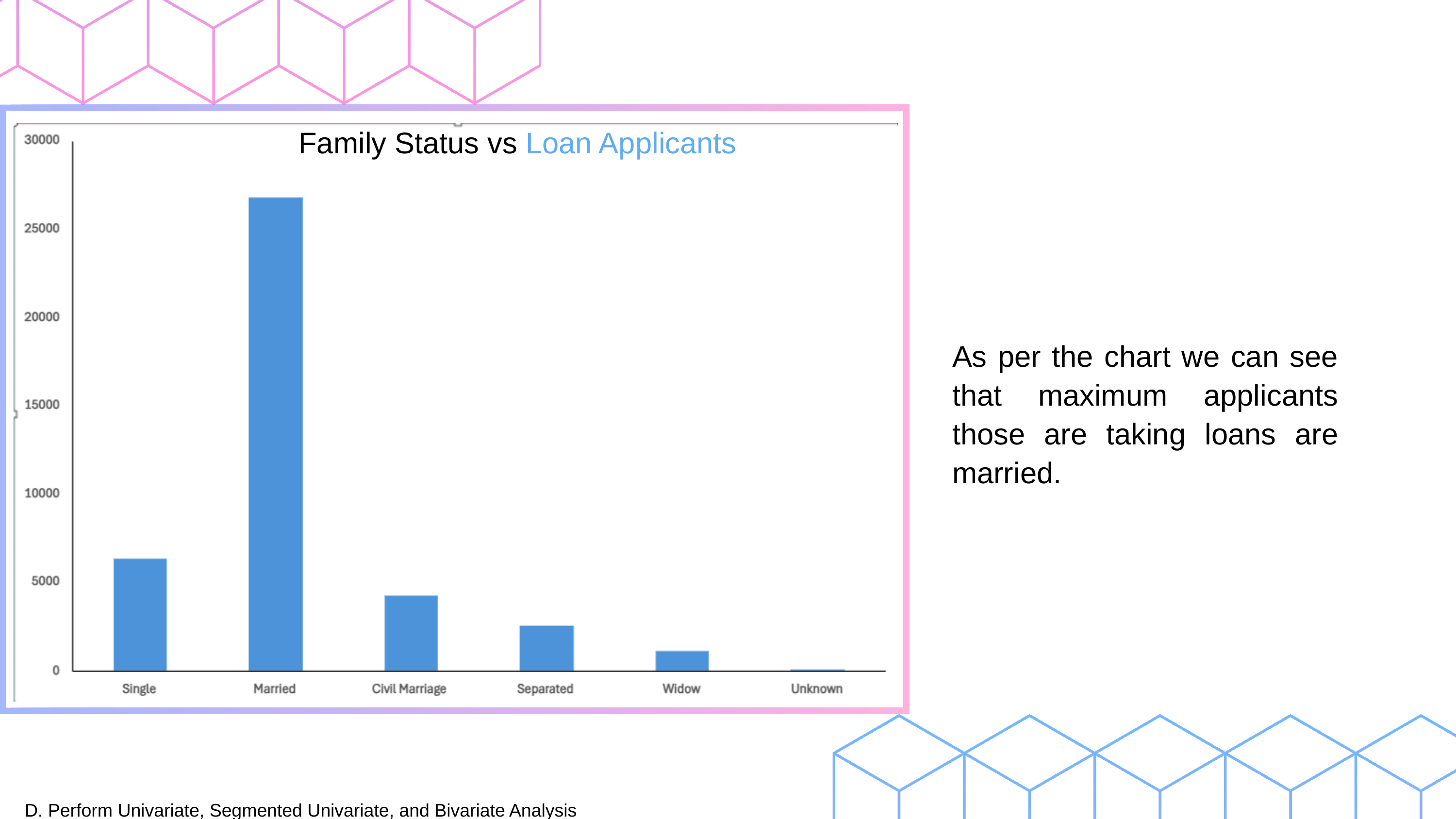

Family Status vs Loan Applicants

As per the chart we can see that maximum applicants those are taking loans are married.

D. Perform Univariate, Segmented Univariate, and Bivariate Analysis